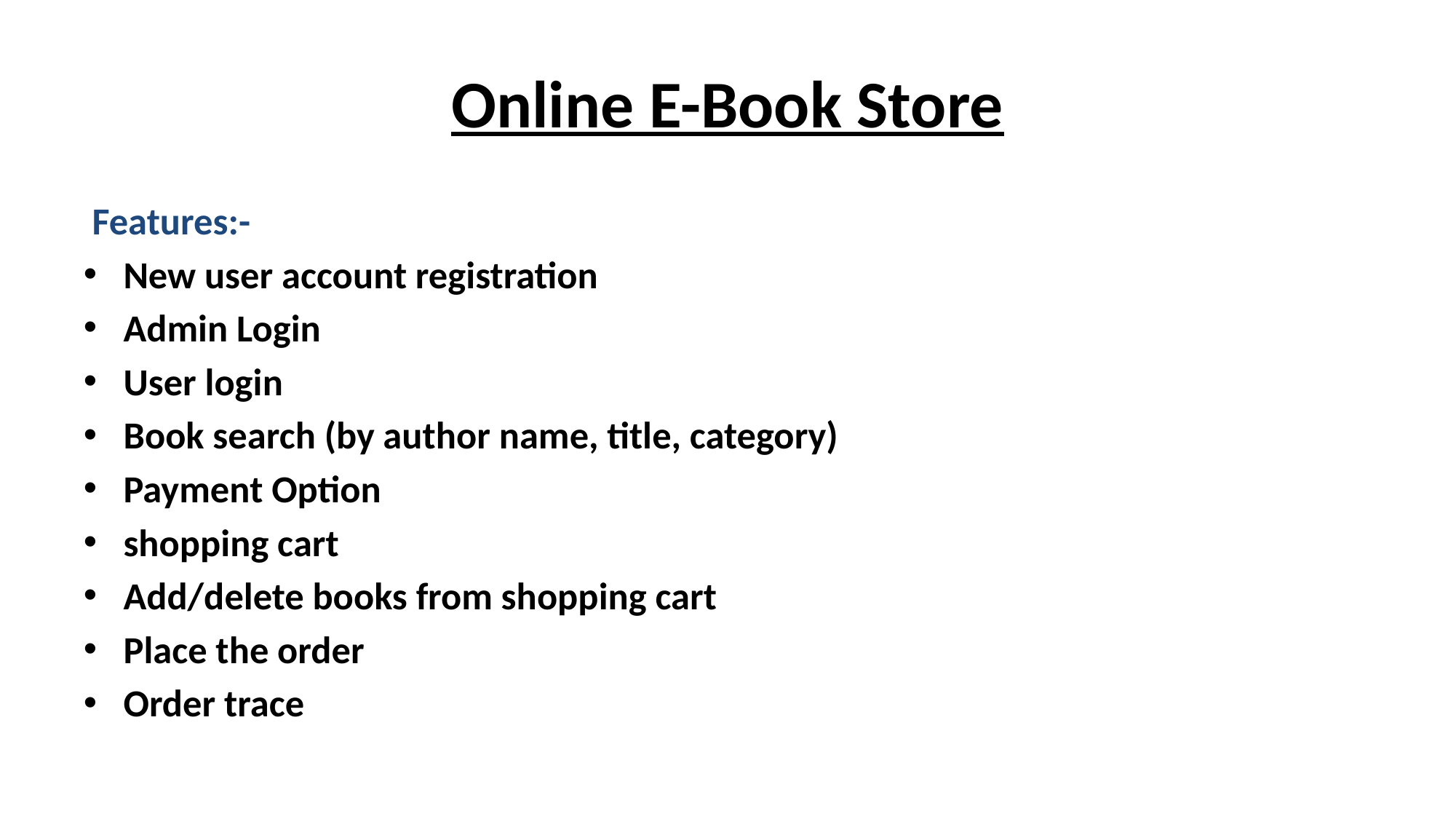

# Online E-Book Store
 Features:-
New user account registration
Admin Login
User login
Book search (by author name, title, category)
Payment Option
shopping cart
Add/delete books from shopping cart
Place the order
Order trace